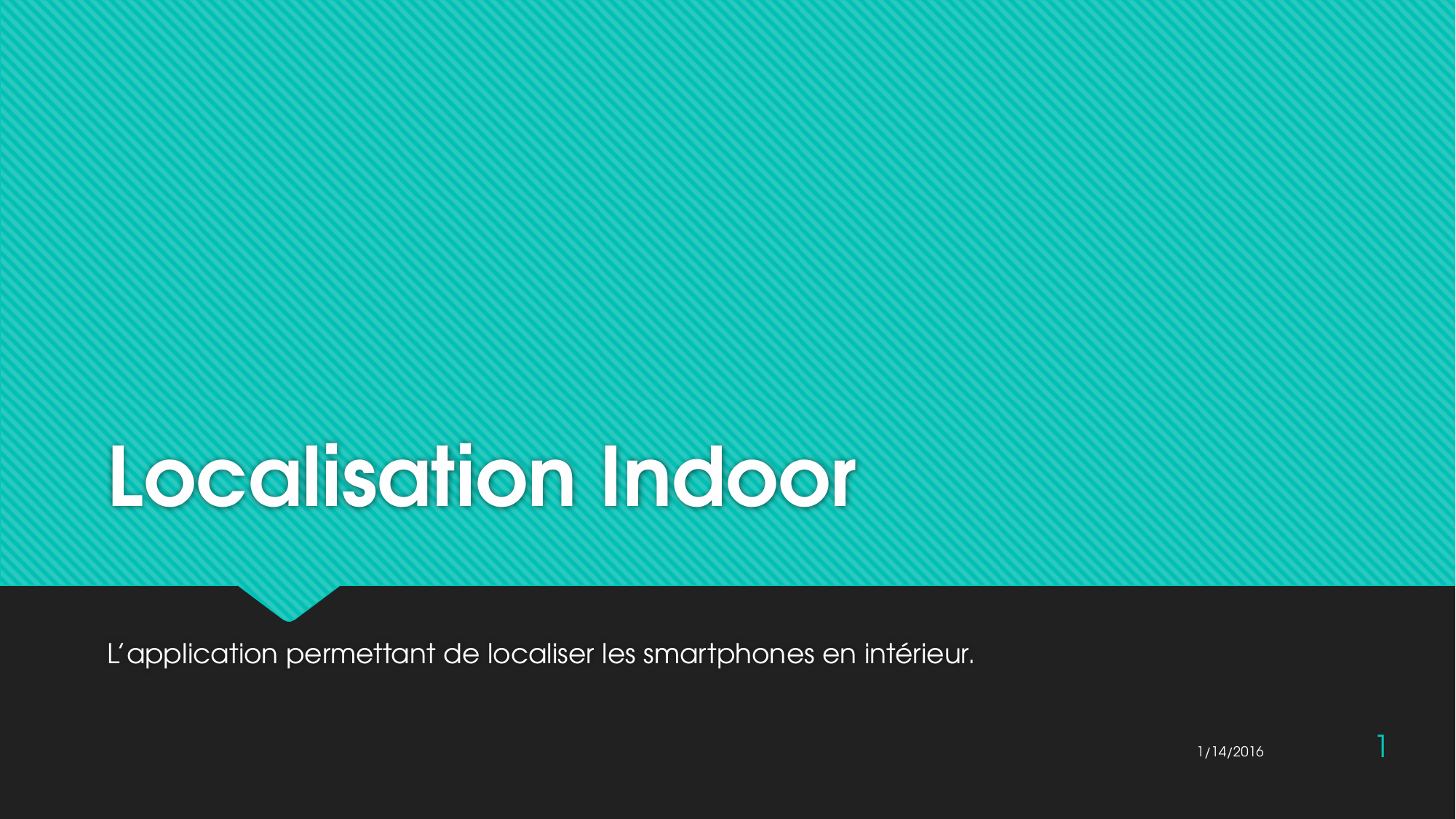

# Localisation Indoor
L’application permettant de localiser les smartphones en intérieur.
1
1/14/2016